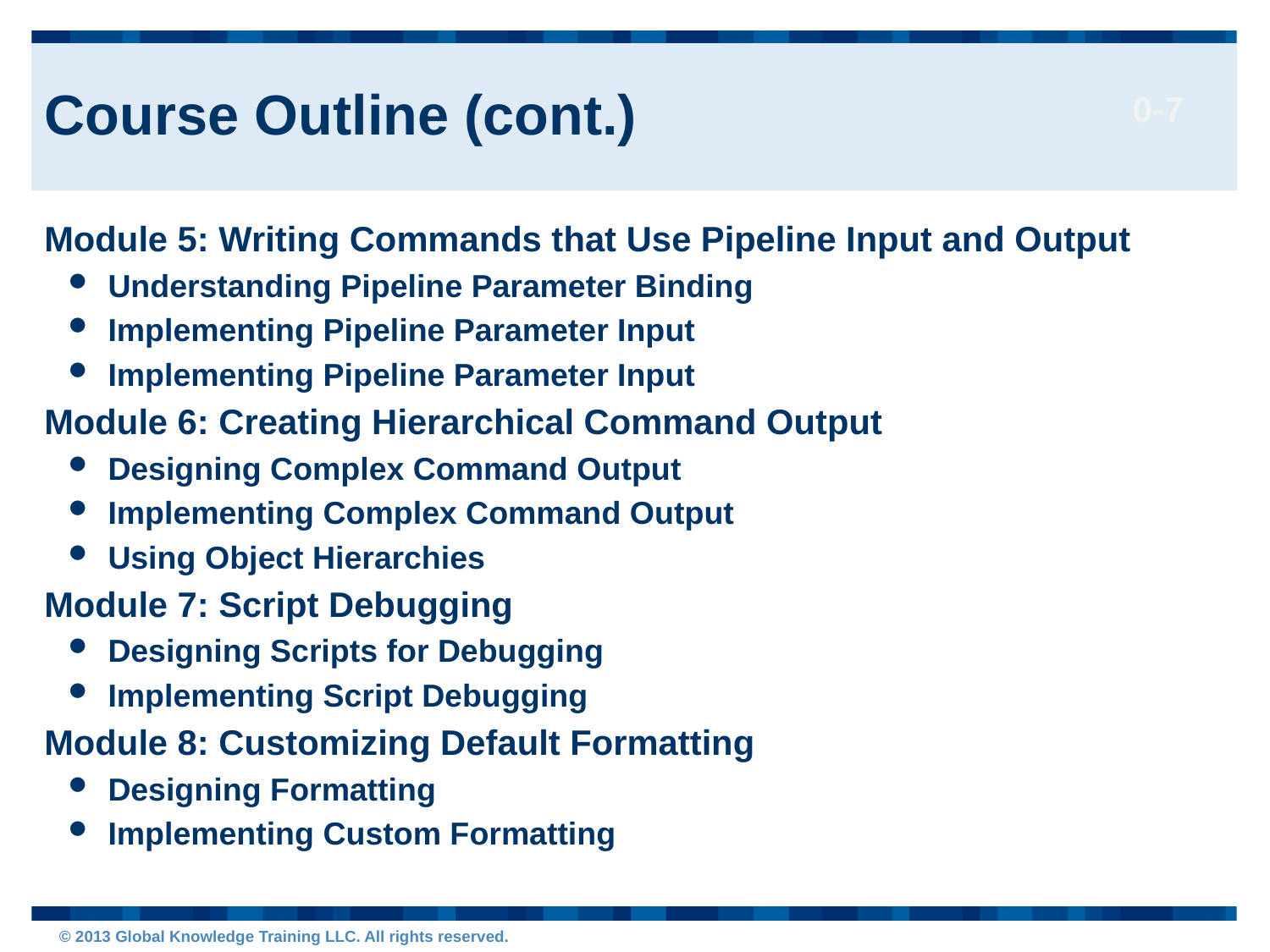

Course Outline (cont.)
Module 5: Writing Commands that Use Pipeline Input and Output
Understanding Pipeline Parameter Binding
Implementing Pipeline Parameter Input
Implementing Pipeline Parameter Input
Module 6: Creating Hierarchical Command Output
Designing Complex Command Output
Implementing Complex Command Output
Using Object Hierarchies
Module 7: Script Debugging
Designing Scripts for Debugging
Implementing Script Debugging
Module 8: Customizing Default Formatting
Designing Formatting
Implementing Custom Formatting

0-7